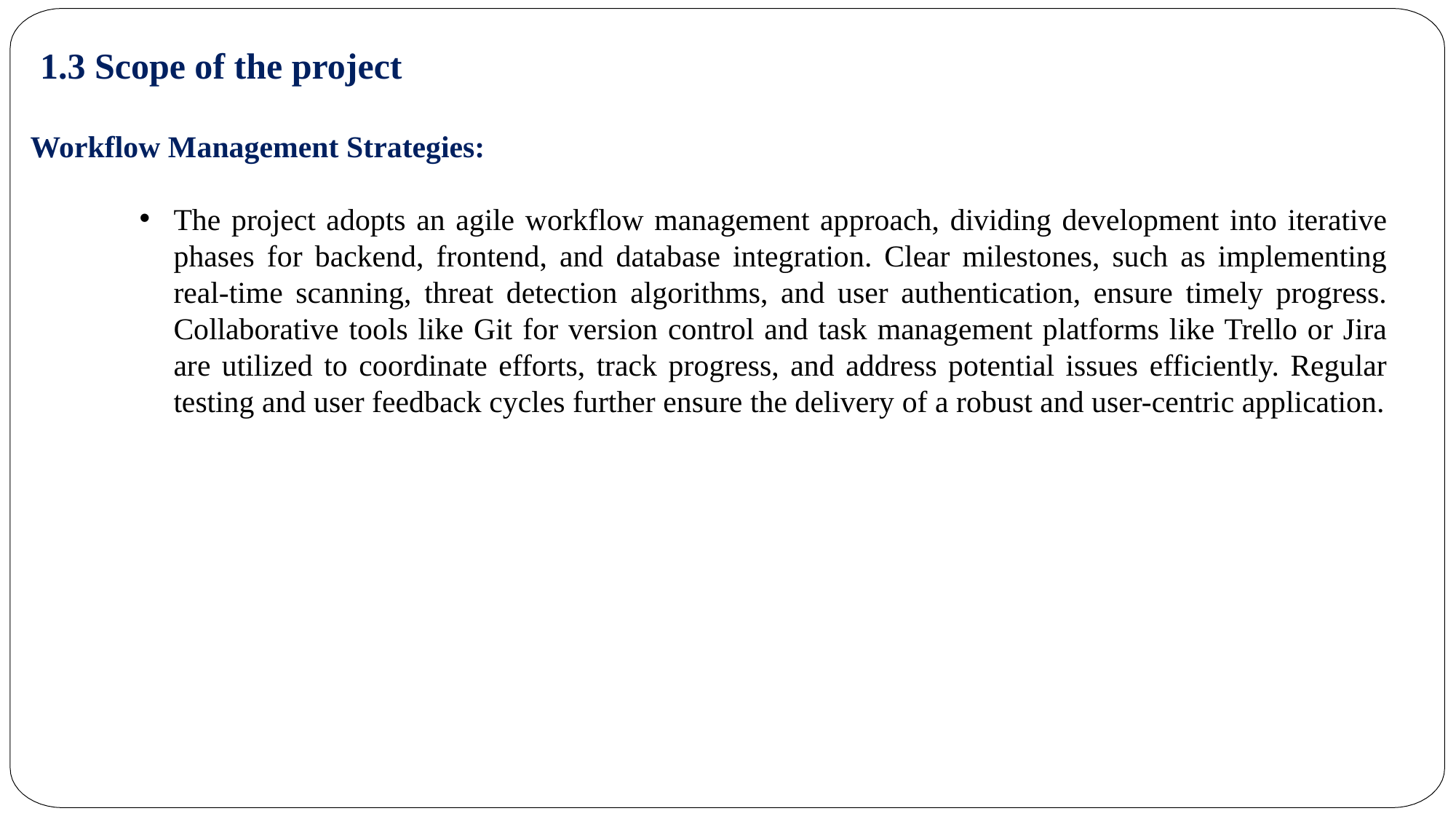

1.3 Scope of the project
Workflow Management Strategies:

The project adopts an agile workflow management approach, dividing development into iterative phases for backend, frontend, and database integration. Clear milestones, such as implementing real-time scanning, threat detection algorithms, and user authentication, ensure timely progress. Collaborative tools like Git for version control and task management platforms like Trello or Jira are utilized to coordinate efforts, track progress, and address potential issues efficiently. Regular testing and user feedback cycles further ensure the delivery of a robust and user-centric application.